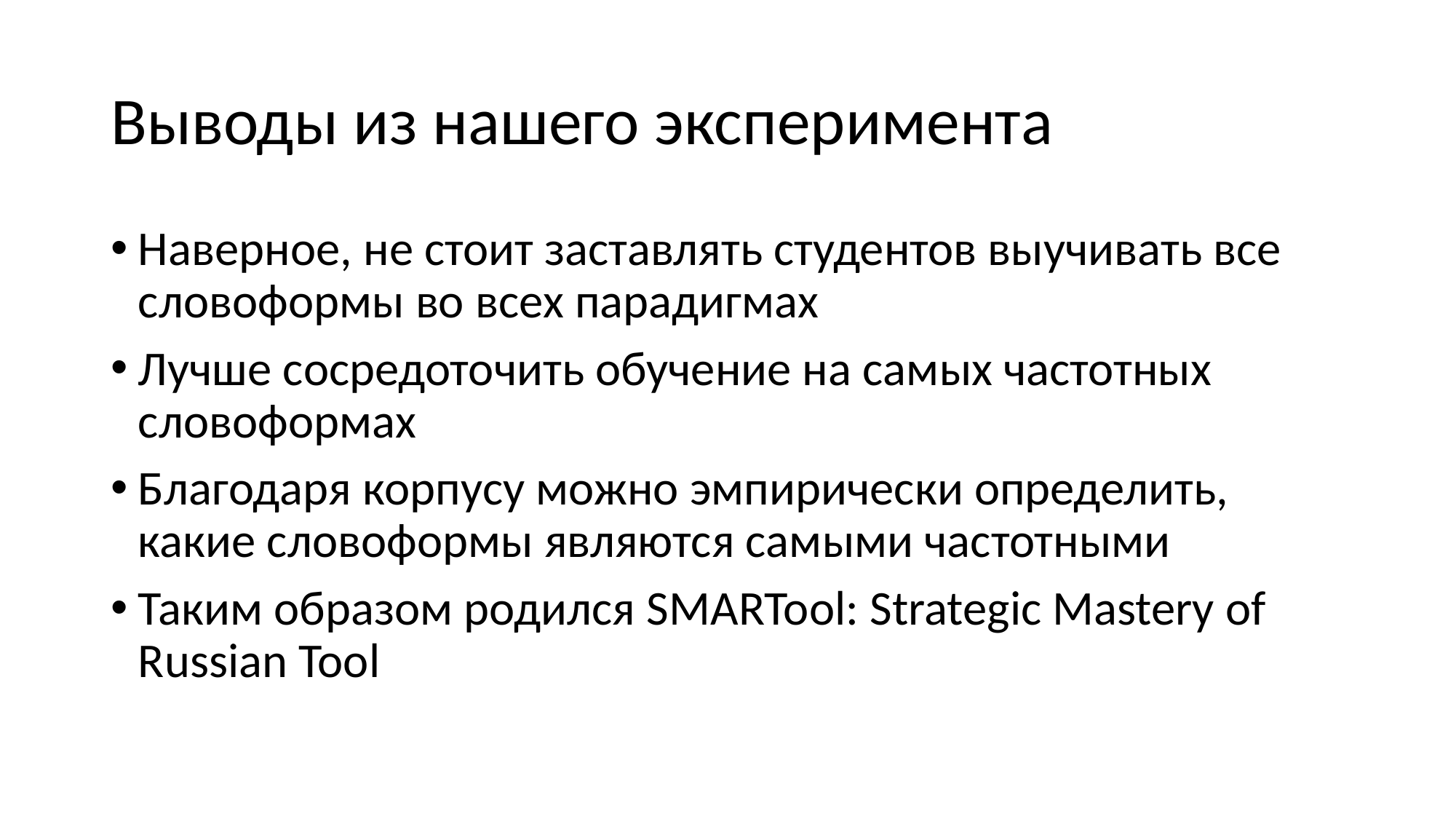

# Выводы из нашего эксперимента
Наверное, не стоит заставлять студентов выучивать все словоформы во всех парадигмах
Лучше сосредоточить обучение на самых частотных словоформах
Благодаря корпусу можно эмпирически определить, какие словоформы являются самыми частотными
Таким образом родился SMARTool: Strategic Mastery of Russian Tool